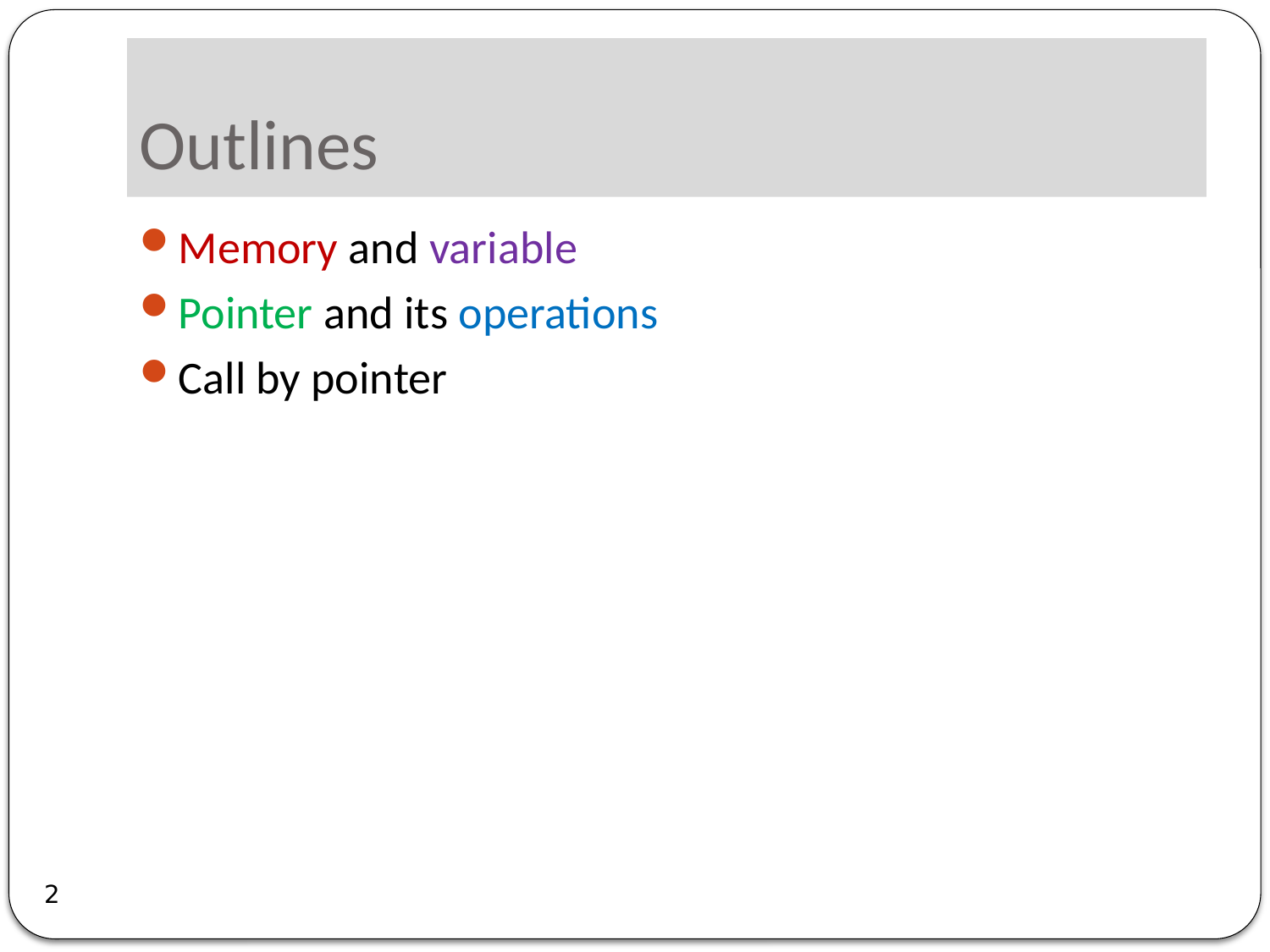

# Outlines
Memory and variable
Pointer and its operations
Call by pointer
2